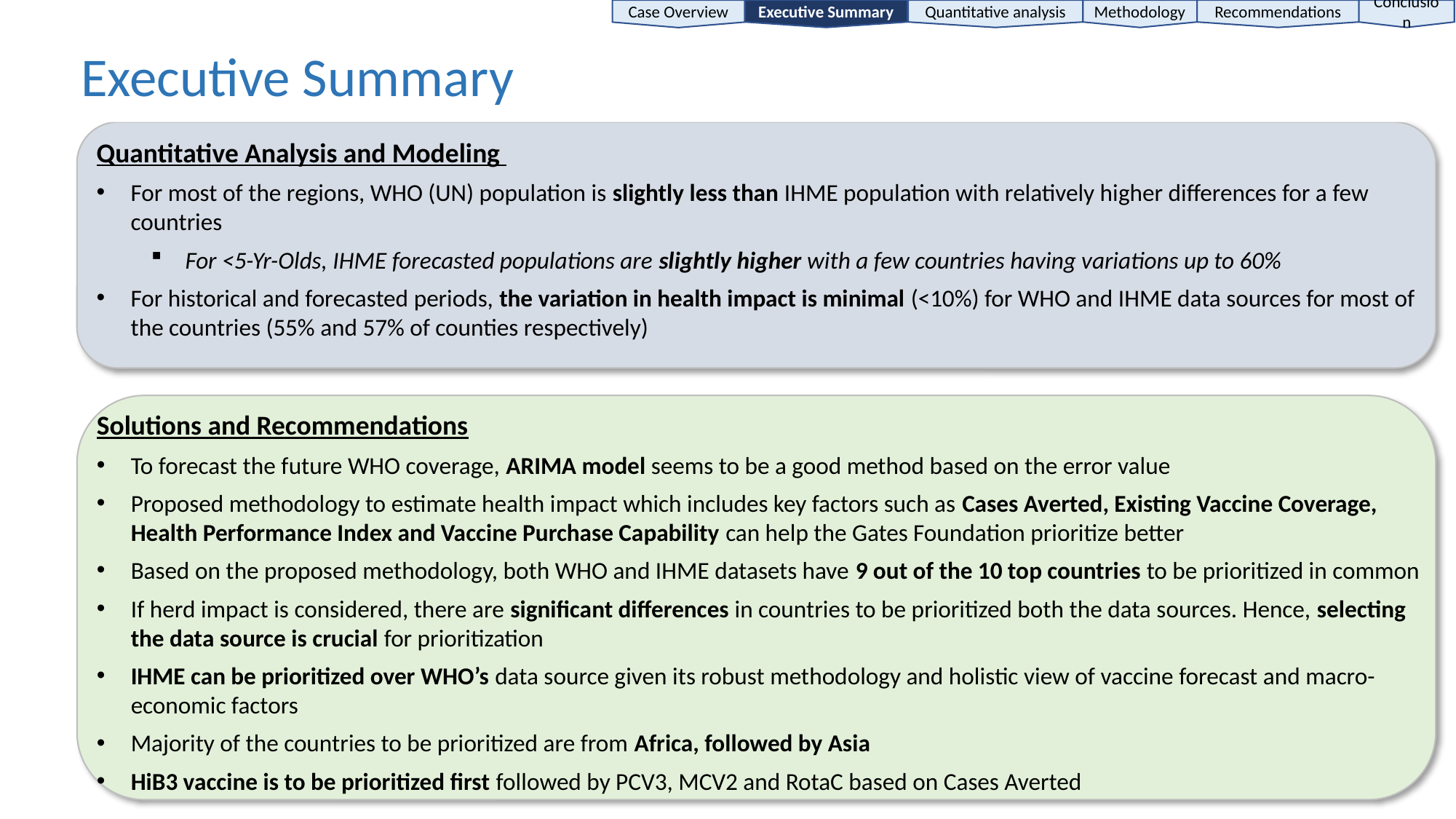

Quantitative analysis
Methodology
Recommendations
Conclusion
Executive Summary
Case Overview
Executive Summary

Quantitative Analysis and Modeling
For most of the regions, WHO (UN) population is slightly less than IHME population with relatively higher differences for a few countries
For <5-Yr-Olds, IHME forecasted populations are slightly higher with a few countries having variations up to 60%
For historical and forecasted periods, the variation in health impact is minimal (<10%) for WHO and IHME data sources for most of the countries (55% and 57% of counties respectively)

Solutions and Recommendations
To forecast the future WHO coverage, ARIMA model seems to be a good method based on the error value
Proposed methodology to estimate health impact which includes key factors such as Cases Averted, Existing Vaccine Coverage, Health Performance Index and Vaccine Purchase Capability can help the Gates Foundation prioritize better
Based on the proposed methodology, both WHO and IHME datasets have 9 out of the 10 top countries to be prioritized in common
If herd impact is considered, there are significant differences in countries to be prioritized both the data sources. Hence, selecting the data source is crucial for prioritization
IHME can be prioritized over WHO’s data source given its robust methodology and holistic view of vaccine forecast and macro-economic factors
Majority of the countries to be prioritized are from Africa, followed by Asia
HiB3 vaccine is to be prioritized first followed by PCV3, MCV2 and RotaC based on Cases Averted